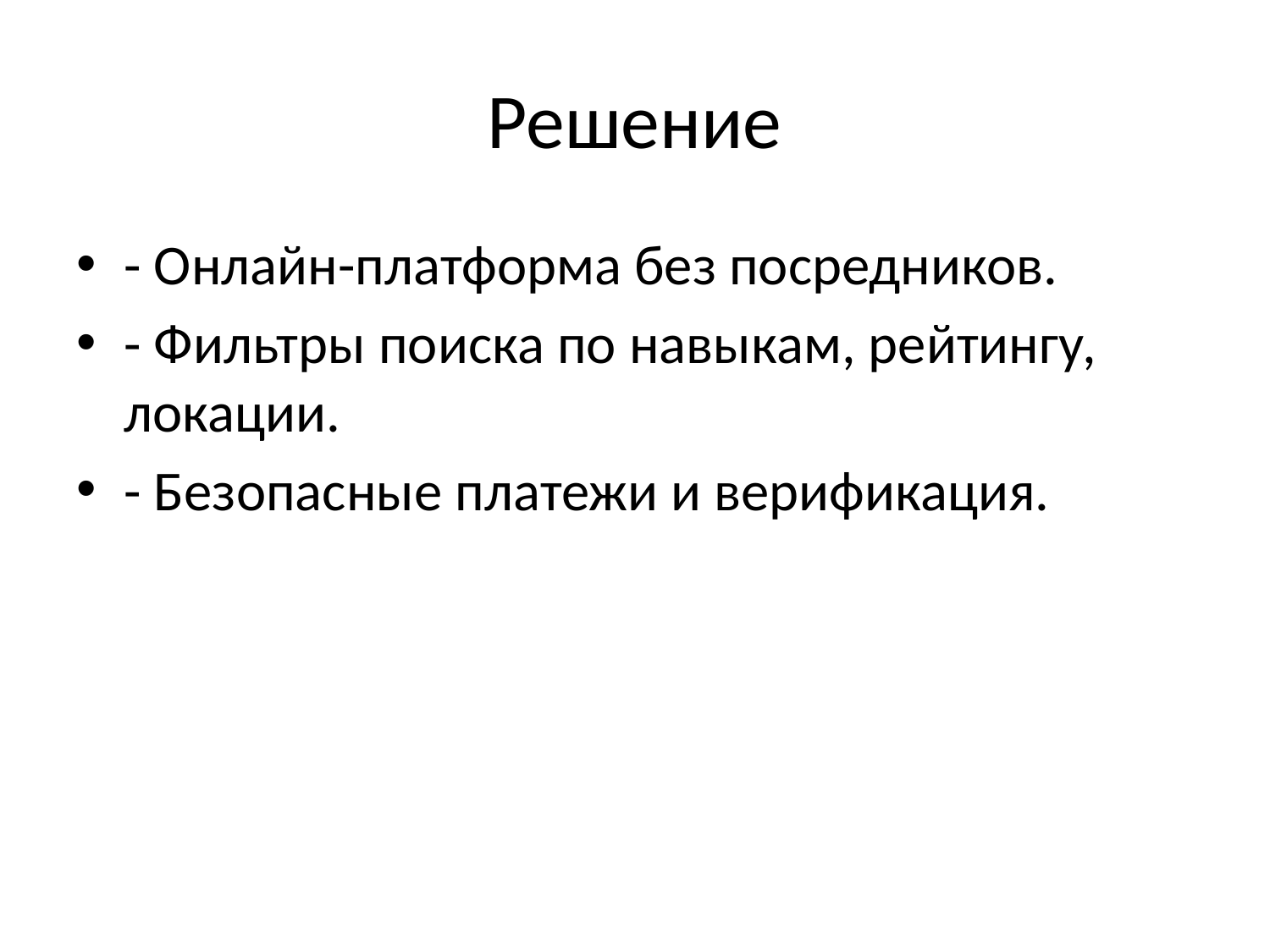

# Решение
- Онлайн-платформа без посредников.
- Фильтры поиска по навыкам, рейтингу, локации.
- Безопасные платежи и верификация.